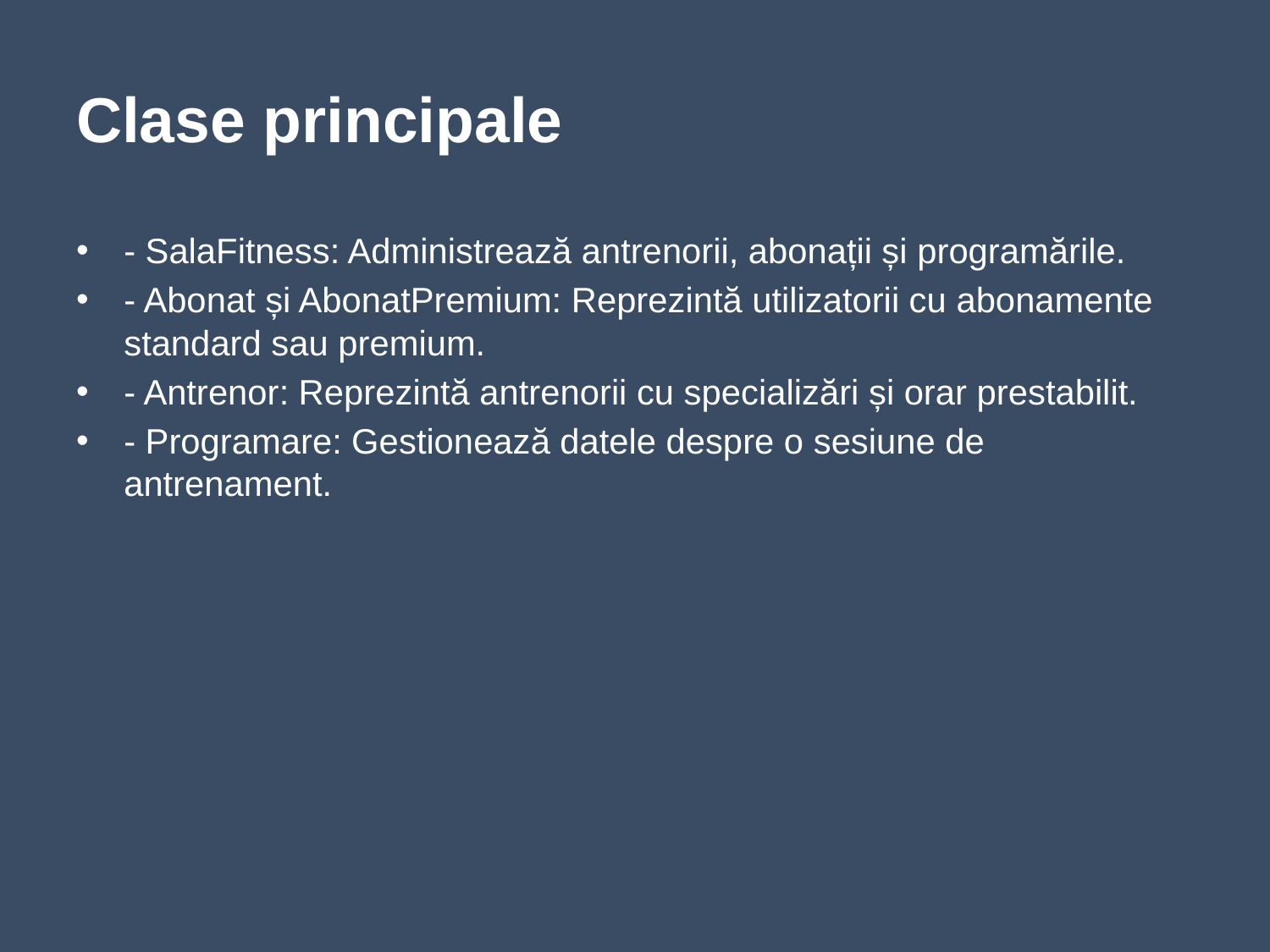

# Clase principale
- SalaFitness: Administrează antrenorii, abonații și programările.
- Abonat și AbonatPremium: Reprezintă utilizatorii cu abonamente standard sau premium.
- Antrenor: Reprezintă antrenorii cu specializări și orar prestabilit.
- Programare: Gestionează datele despre o sesiune de antrenament.